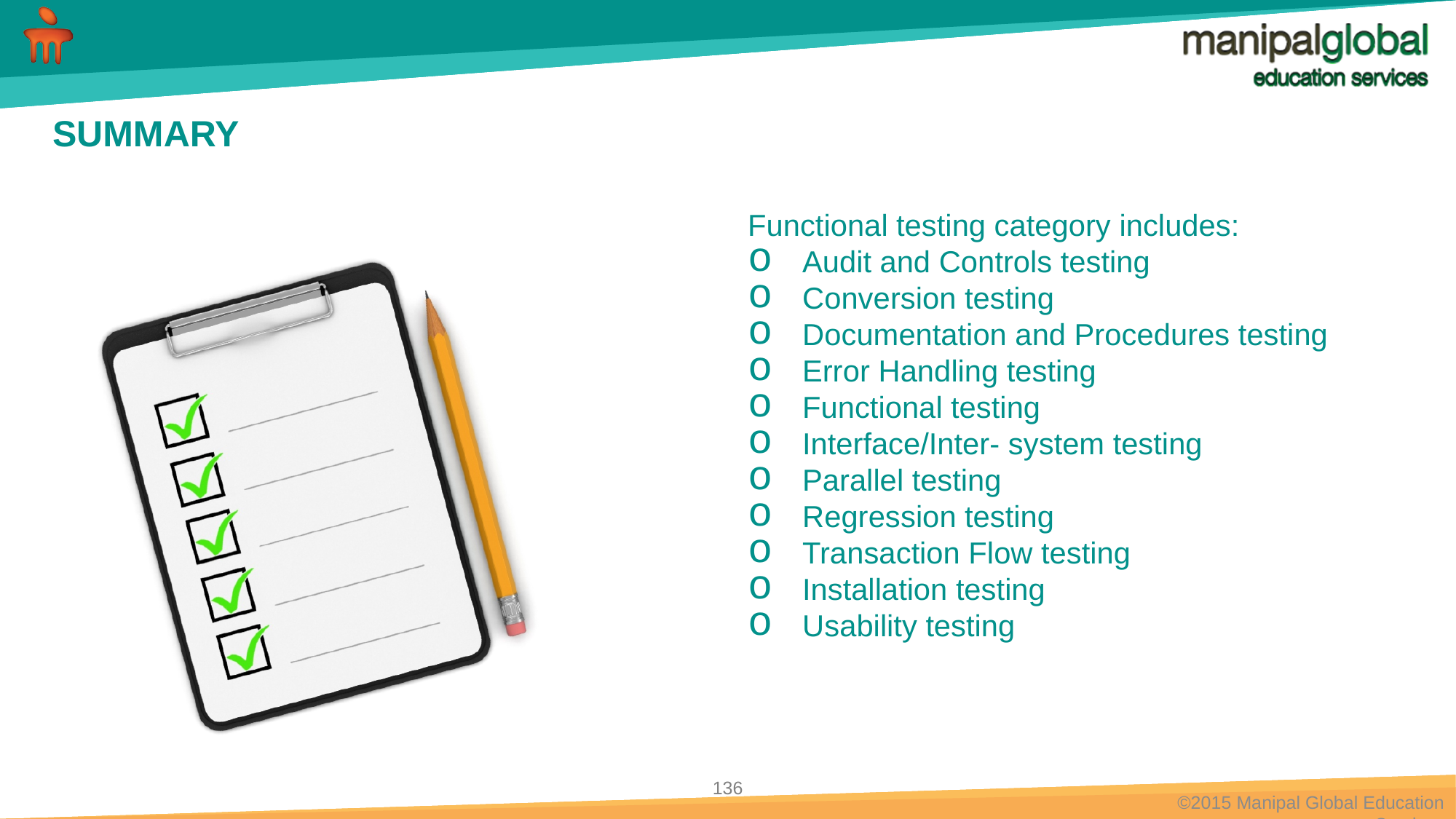

Functional testing category includes:
Audit and Controls testing
Conversion testing
Documentation and Procedures testing
Error Handling testing
Functional testing
Interface/Inter- system testing
Parallel testing
Regression testing
Transaction Flow testing
Installation testing
Usability testing